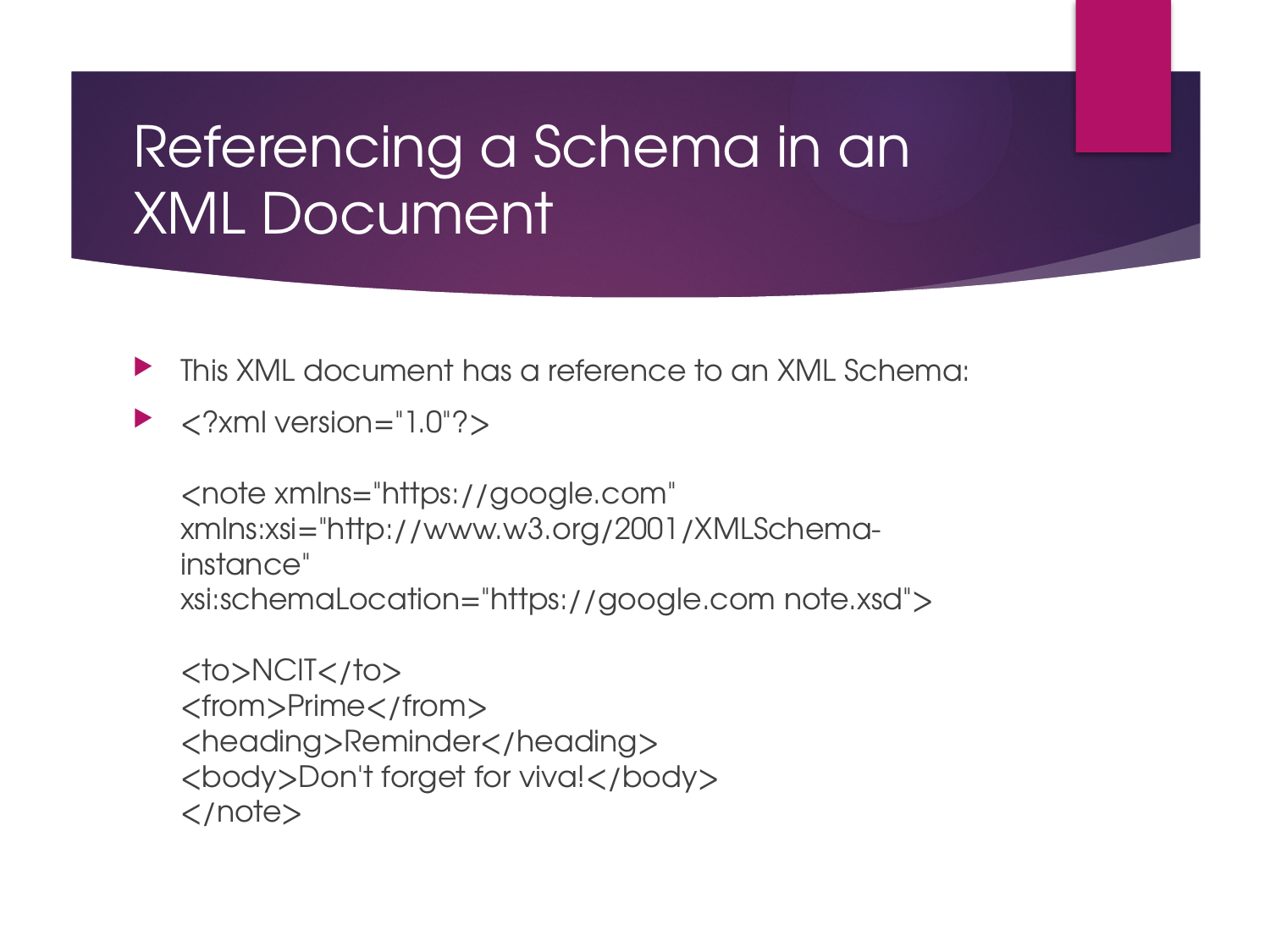

# Referencing a Schema in an XML Document
This XML document has a reference to an XML Schema:
<?xml version="1.0"?>
<note xmlns="https://google.com"
xmlns:xsi="http://www.w3.org/2001/XMLSchema-instance"
xsi:schemaLocation="https://google.com note.xsd">
<to>NCIT</to>
<from>Prime</from>
<heading>Reminder</heading>
<body>Don't forget for viva!</body>
</note>